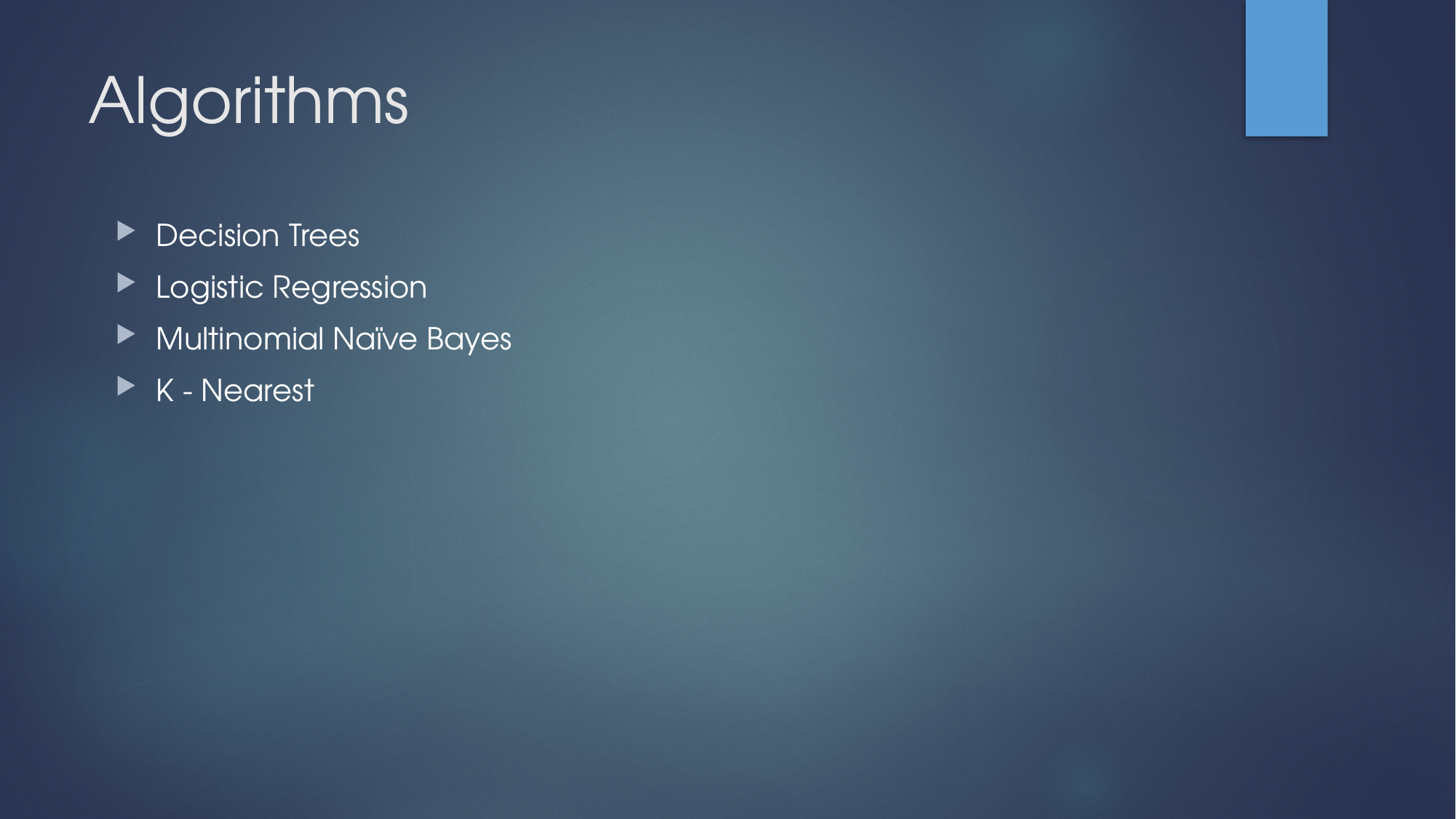

# Algorithms
Decision Trees
Logistic Regression
Multinomial Naïve Bayes
K - Nearest